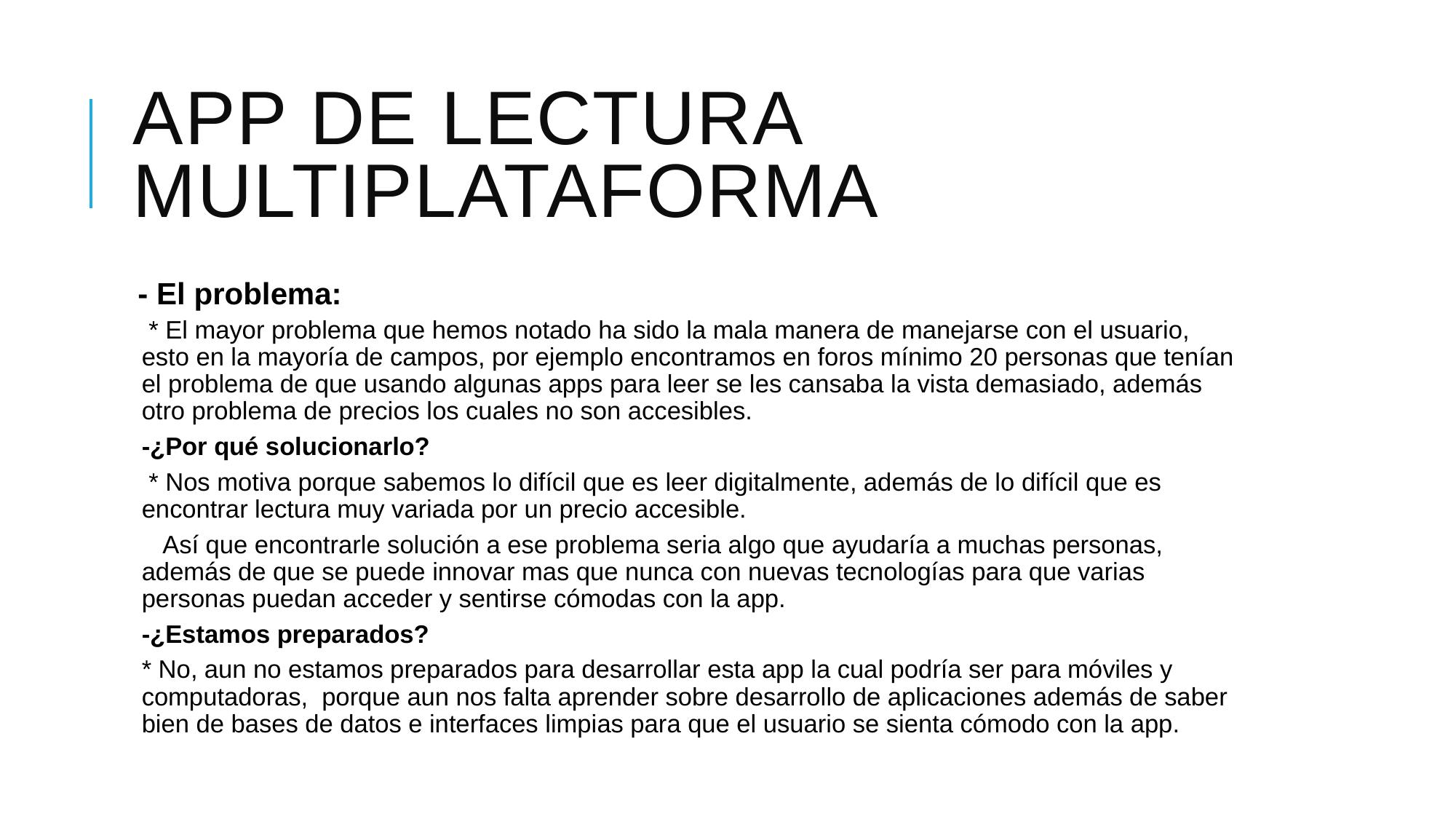

# App de lectura multiplataforma
- El problema:
 * El mayor problema que hemos notado ha sido la mala manera de manejarse con el usuario, esto en la mayoría de campos, por ejemplo encontramos en foros mínimo 20 personas que tenían el problema de que usando algunas apps para leer se les cansaba la vista demasiado, además otro problema de precios los cuales no son accesibles.
-¿Por qué solucionarlo?
 * Nos motiva porque sabemos lo difícil que es leer digitalmente, además de lo difícil que es encontrar lectura muy variada por un precio accesible.
   Así que encontrarle solución a ese problema seria algo que ayudaría a muchas personas, además de que se puede innovar mas que nunca con nuevas tecnologías para que varias personas puedan acceder y sentirse cómodas con la app.
-¿Estamos preparados?
* No, aun no estamos preparados para desarrollar esta app la cual podría ser para móviles y computadoras,  porque aun nos falta aprender sobre desarrollo de aplicaciones además de saber bien de bases de datos e interfaces limpias para que el usuario se sienta cómodo con la app.